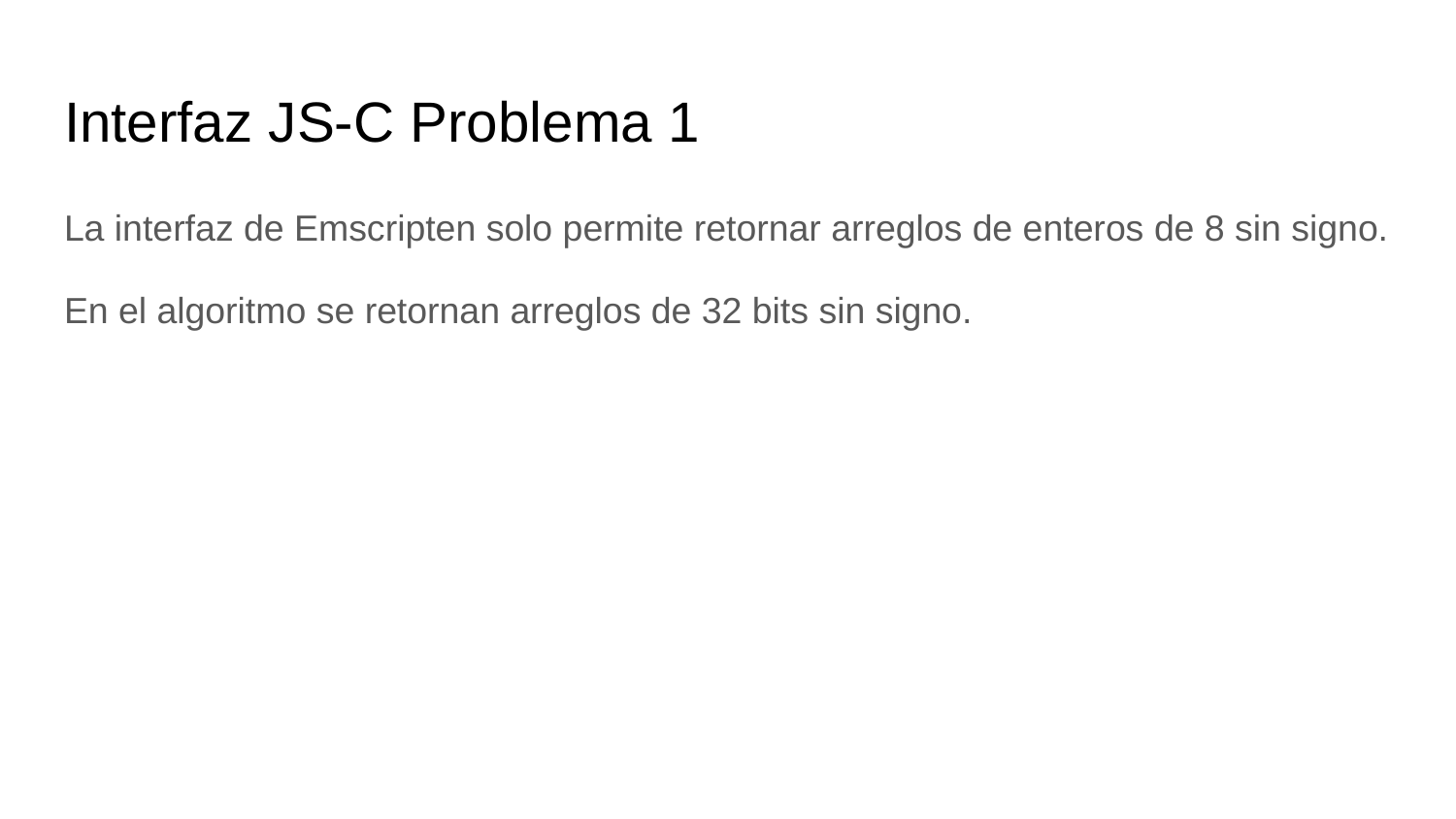

# Interfaz JS-C Problema 1
La interfaz de Emscripten solo permite retornar arreglos de enteros de 8 sin signo.
En el algoritmo se retornan arreglos de 32 bits sin signo.